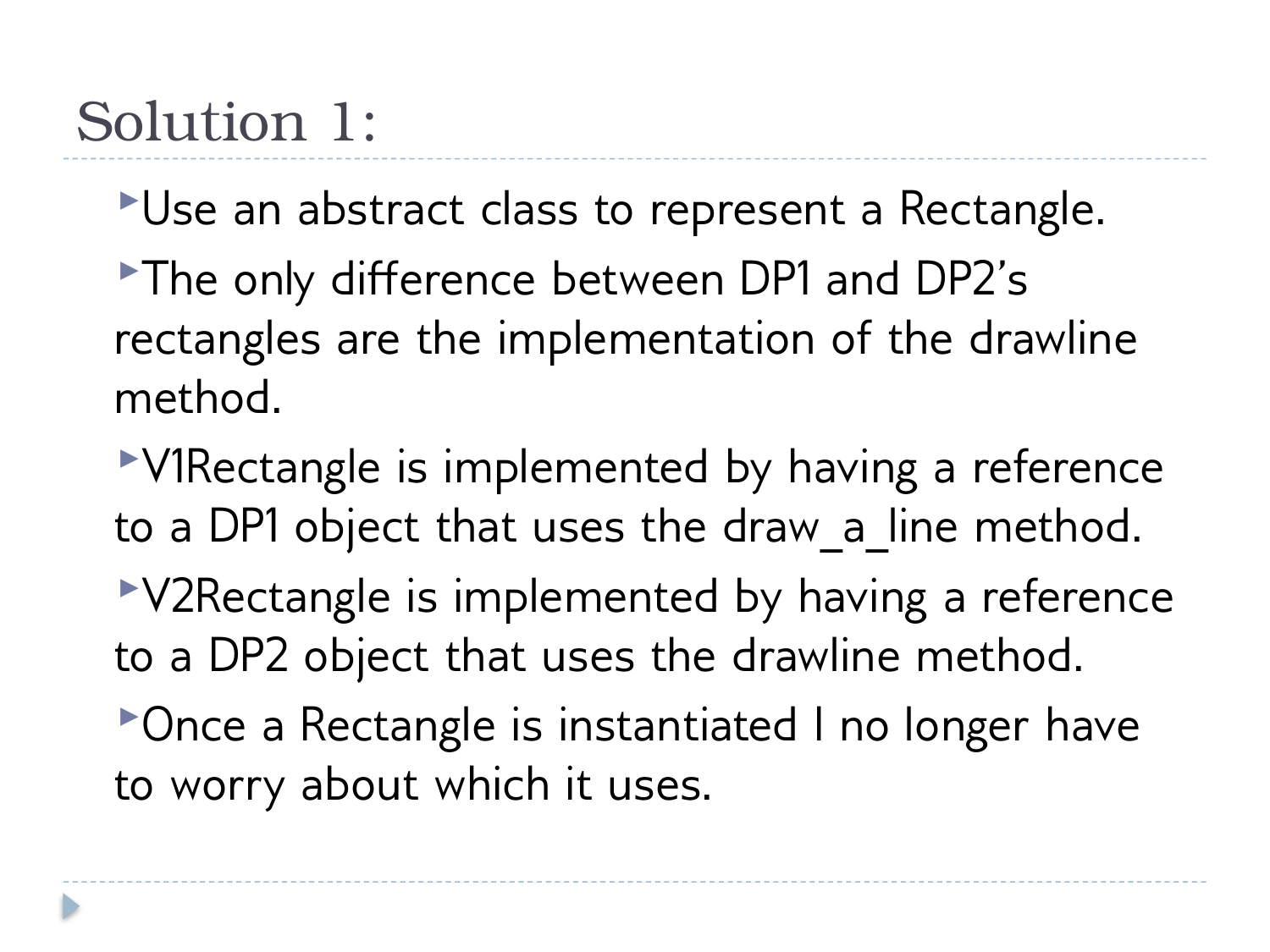

# Solution 1:
Use an abstract class to represent a Rectangle.
The only difference between DP1 and DP2’s rectangles are the implementation of the drawline method.
V1Rectangle is implemented by having a reference to a DP1 object that uses the draw_a_line method.
V2Rectangle is implemented by having a reference to a DP2 object that uses the drawline method.
Once a Rectangle is instantiated I no longer have to worry about which it uses.